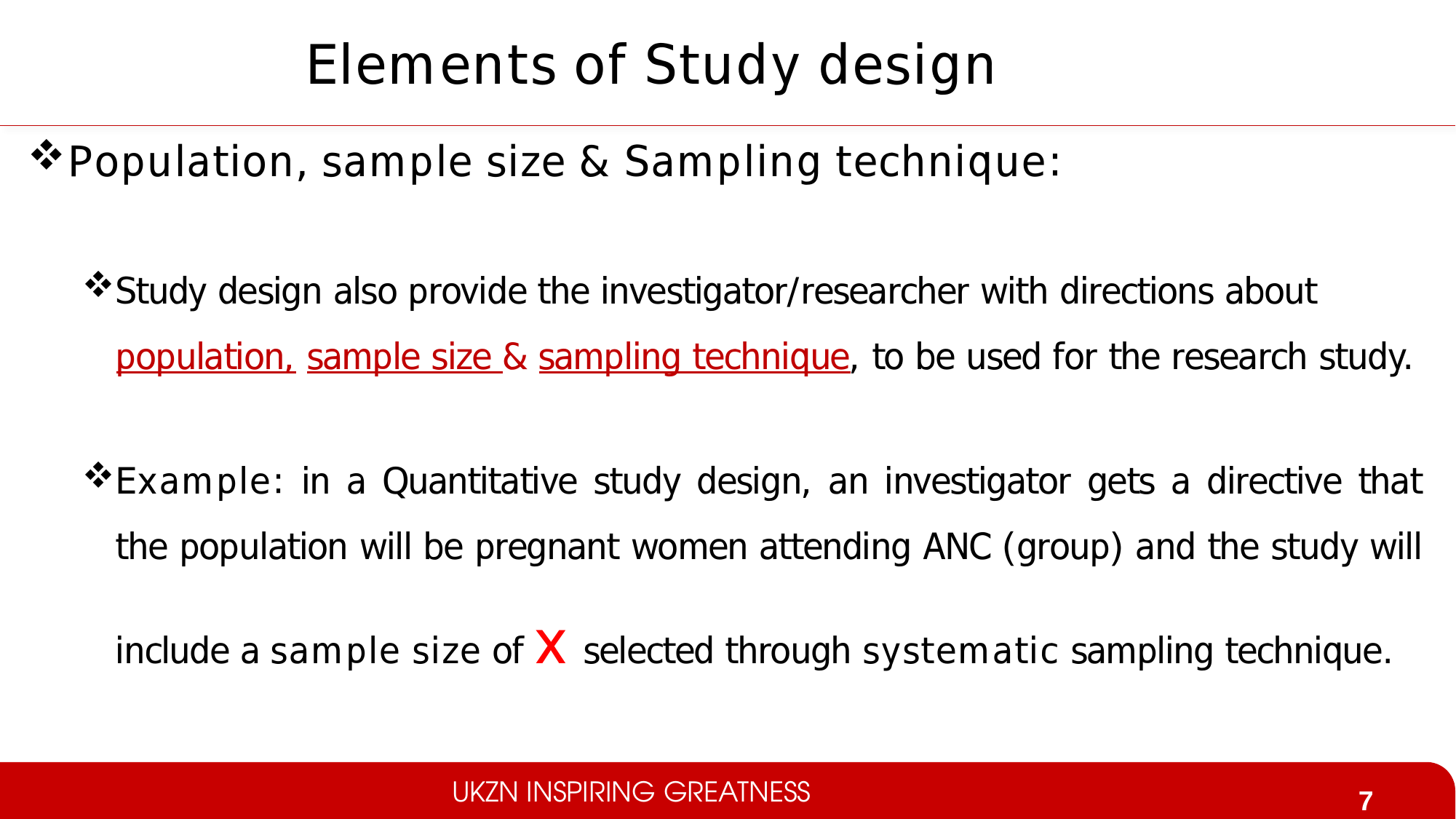

# Elements of Study design
Population, sample size & Sampling technique:

Study design also provide the investigator/researcher with directions about population, sample size & sampling technique, to be used for the research study.

Example: in a Quantitative study design, an investigator gets a directive that the population will be pregnant women attending ANC (group) and the study will include a sample size of x selected through systematic sampling technique.

7